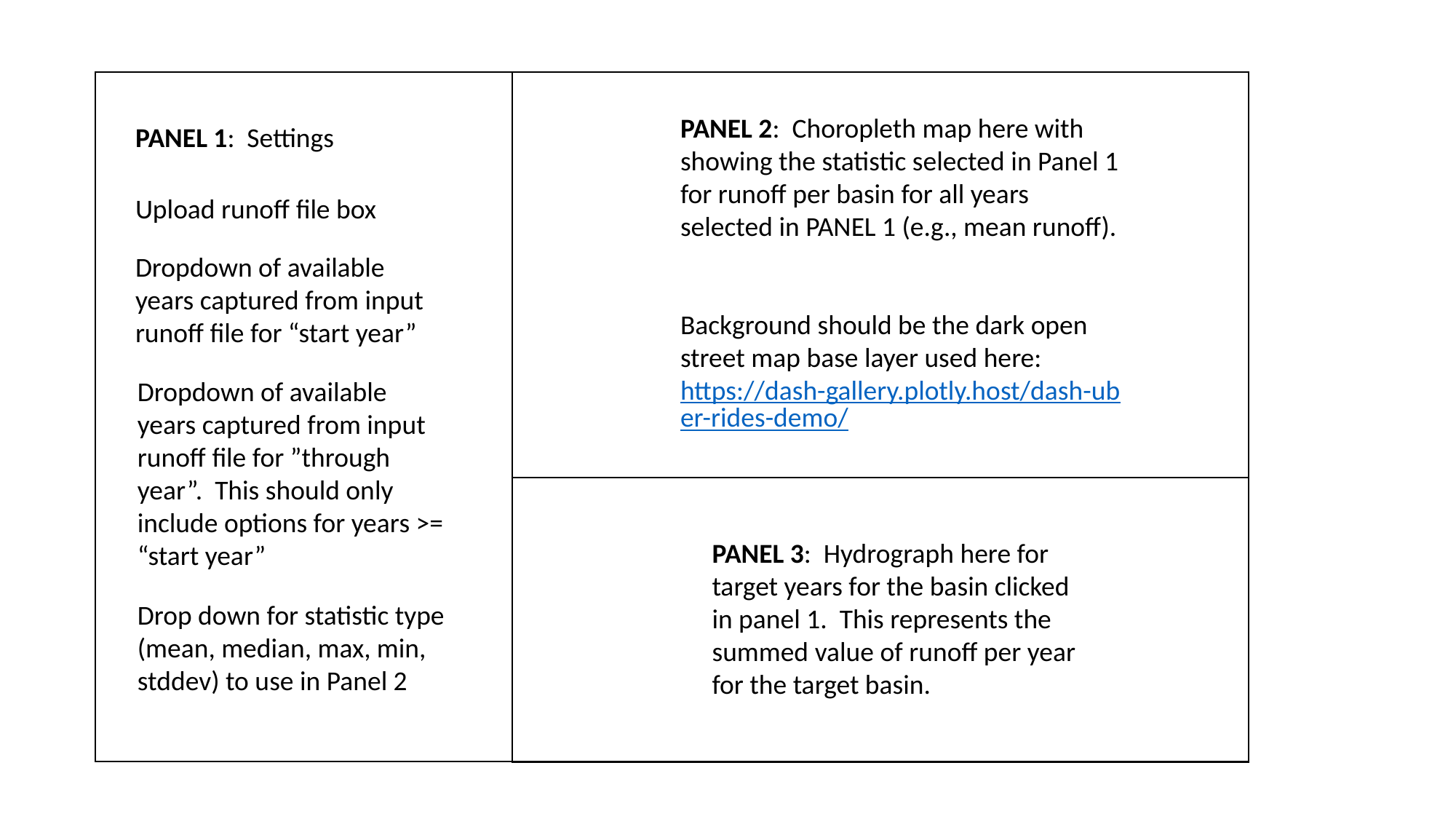

PANEL 2:  Choropleth map here with showing the statistic selected in Panel 1 for runoff per basin for all years selected in PANEL 1 (e.g., mean runoff).

Background should be the dark open street map base layer used here:  https://dash-gallery.plotly.host/dash-uber-rides-demo/
PANEL 1:  Settings
Upload runoff file box
Dropdown of available years captured from input runoff file for “start year”
Dropdown of available years captured from input runoff file for ”through year”.  This should only include options for years >= “start year”

PANEL 3:  Hydrograph here for target years for the basin clicked in panel 1.  This represents the summed value of runoff per year for the target basin.
Drop down for statistic type (mean, median, max, min, stddev) to use in Panel 2